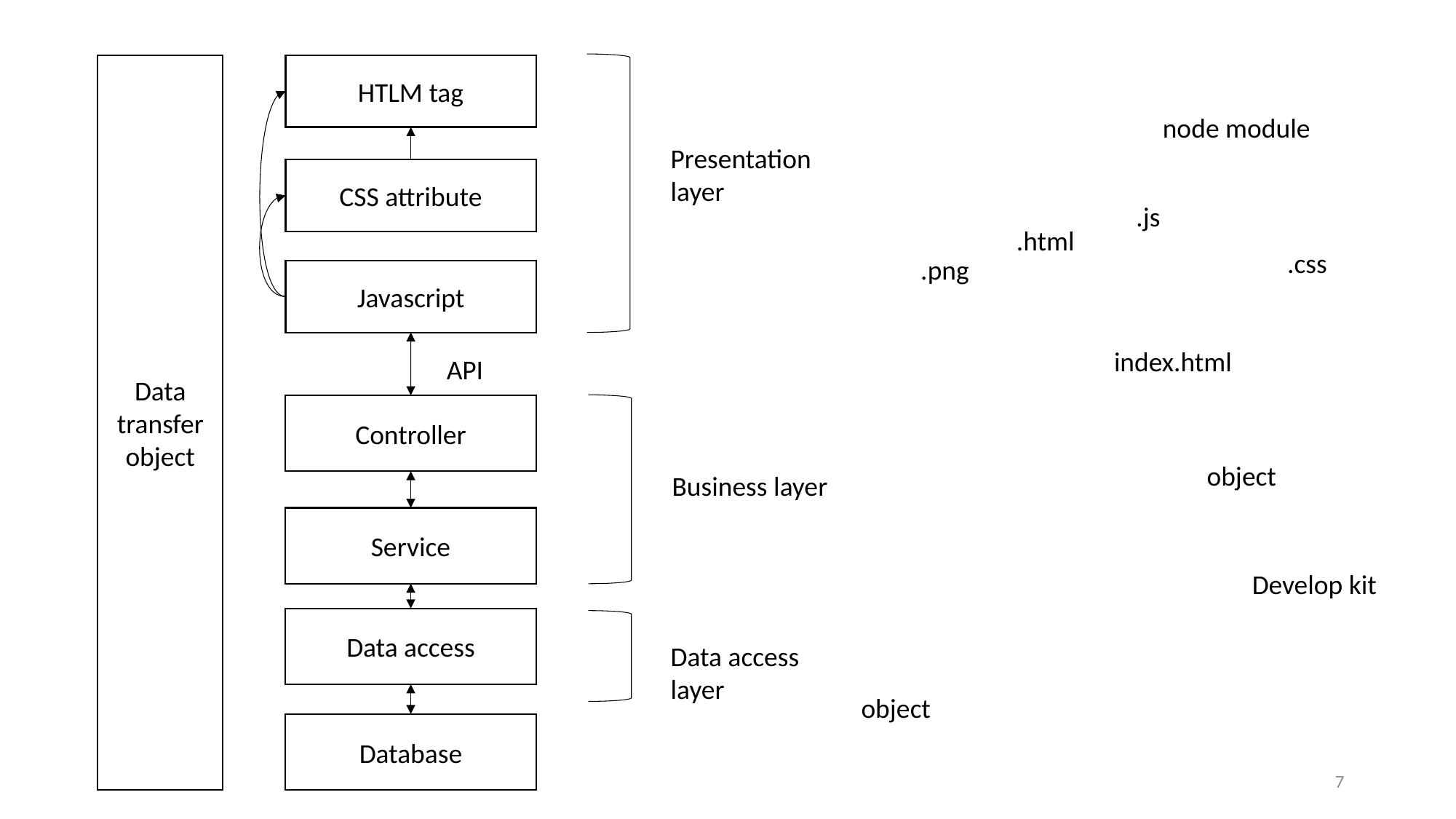

Data transfer object
HTLM tag
node module
Presentation layer
CSS attribute
.js
.html
.css
.png
Javascript
index.html
API

Controller
object
Business layer
Service
Develop kit
Data access

Data access layer
object
Database
7